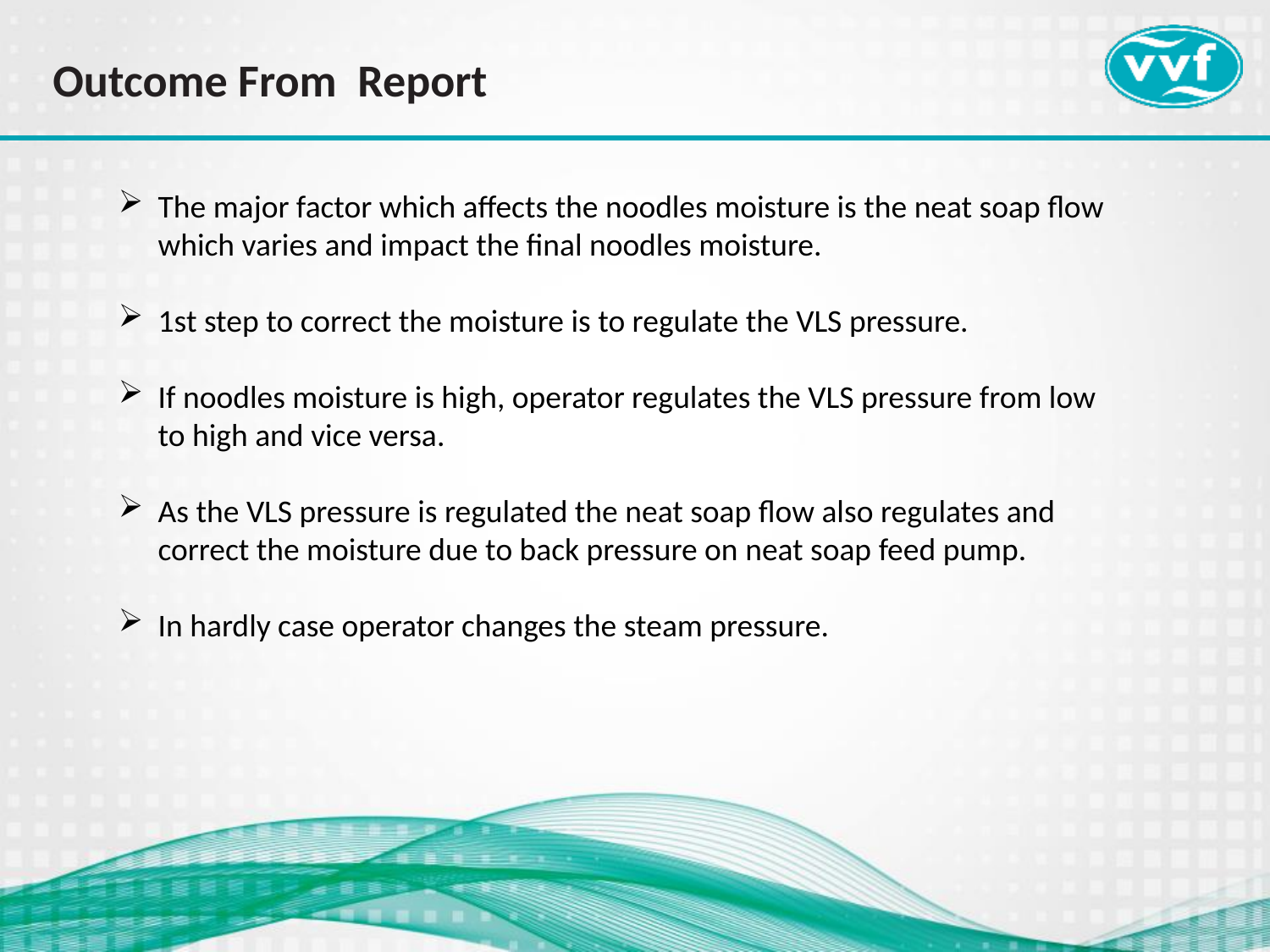

# Outcome From  Report
The major factor which affects the noodles moisture is the neat soap flow which varies and impact the final noodles moisture.

1st step to correct the moisture is to regulate the VLS pressure.

If noodles moisture is high, operator regulates the VLS pressure from low to high and vice versa.

As the VLS pressure is regulated the neat soap flow also regulates and correct the moisture due to back pressure on neat soap feed pump.

In hardly case operator changes the steam pressure.